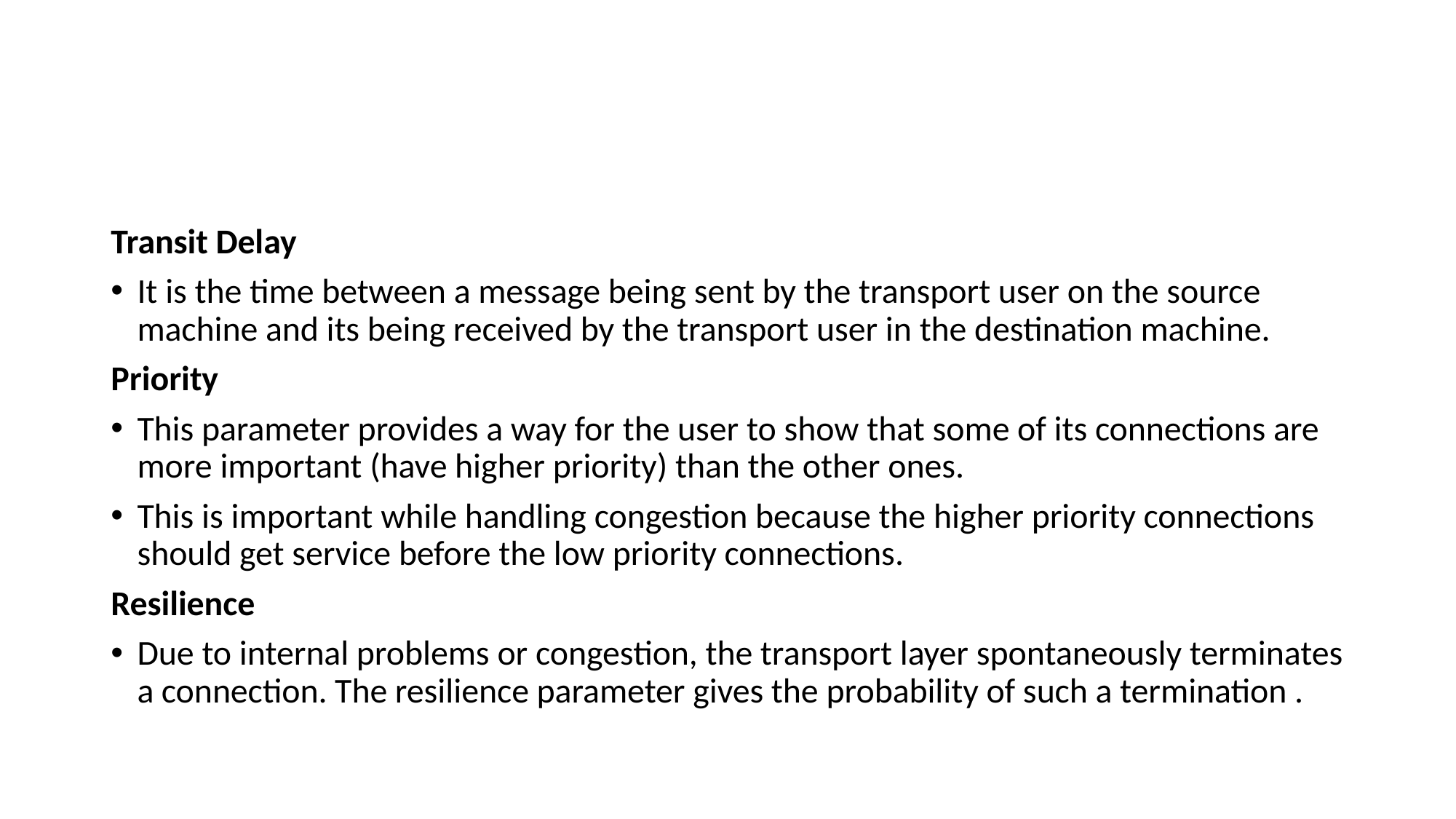

#
Transit Delay
It is the time between a message being sent by the transport user on the source machine and its being received by the transport user in the destination machine.
Priority
This parameter provides a way for the user to show that some of its connections are more important (have higher priority) than the other ones.
This is important while handling congestion because the higher priority connections should get service before the low priority connections.
Resilience
Due to internal problems or congestion, the transport layer spontaneously terminates a connection. The resilience parameter gives the probability of such a termination .